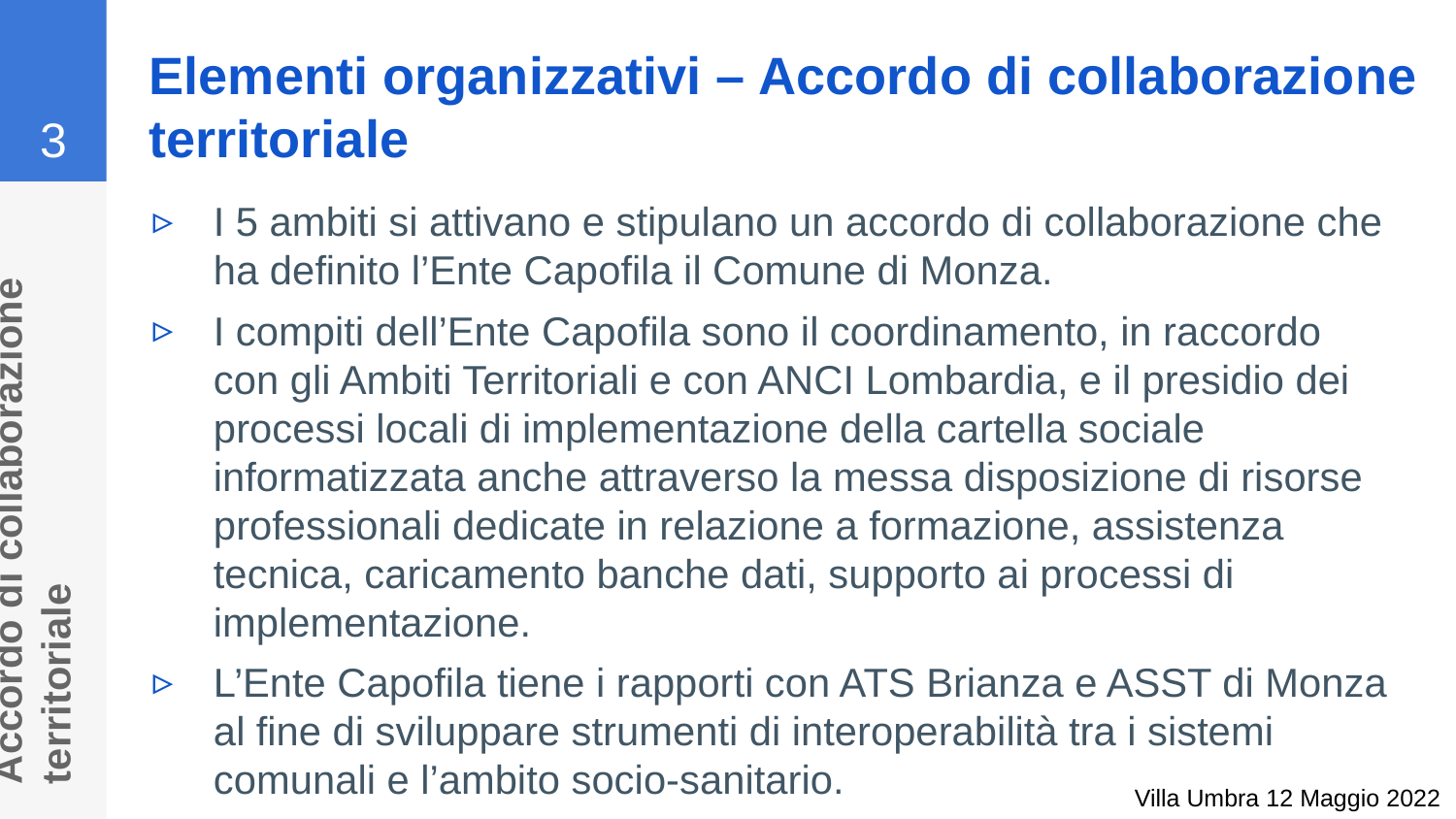

3
# Elementi organizzativi – Accordo di collaborazione territoriale
I 5 ambiti si attivano e stipulano un accordo di collaborazione che ha definito l’Ente Capofila il Comune di Monza.
I compiti dell’Ente Capofila sono il coordinamento, in raccordo con gli Ambiti Territoriali e con ANCI Lombardia, e il presidio dei processi locali di implementazione della cartella sociale informatizzata anche attraverso la messa disposizione di risorse professionali dedicate in relazione a formazione, assistenza tecnica, caricamento banche dati, supporto ai processi di implementazione.
L’Ente Capofila tiene i rapporti con ATS Brianza e ASST di Monza al fine di sviluppare strumenti di interoperabilità tra i sistemi comunali e l’ambito socio-sanitario.
Accordo di collaborazione territoriale